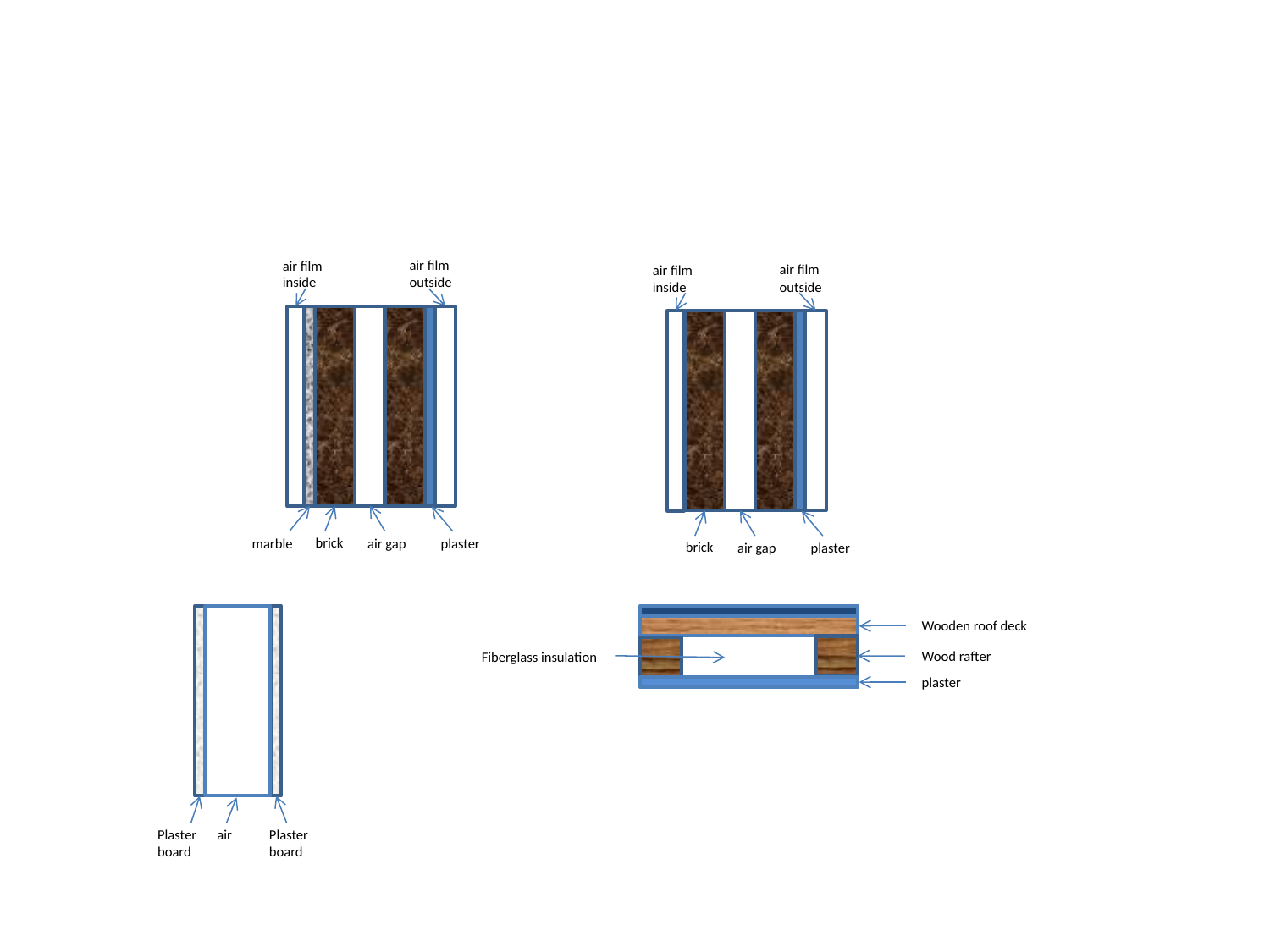

#
air film outside
air film inside
air film outside
air film inside

brick
plaster
marble
air gap
brick
plaster
air gap

Wooden roof deck

Wood rafter
Fiberglass insulation
plaster

air
Plaster board
Plaster board